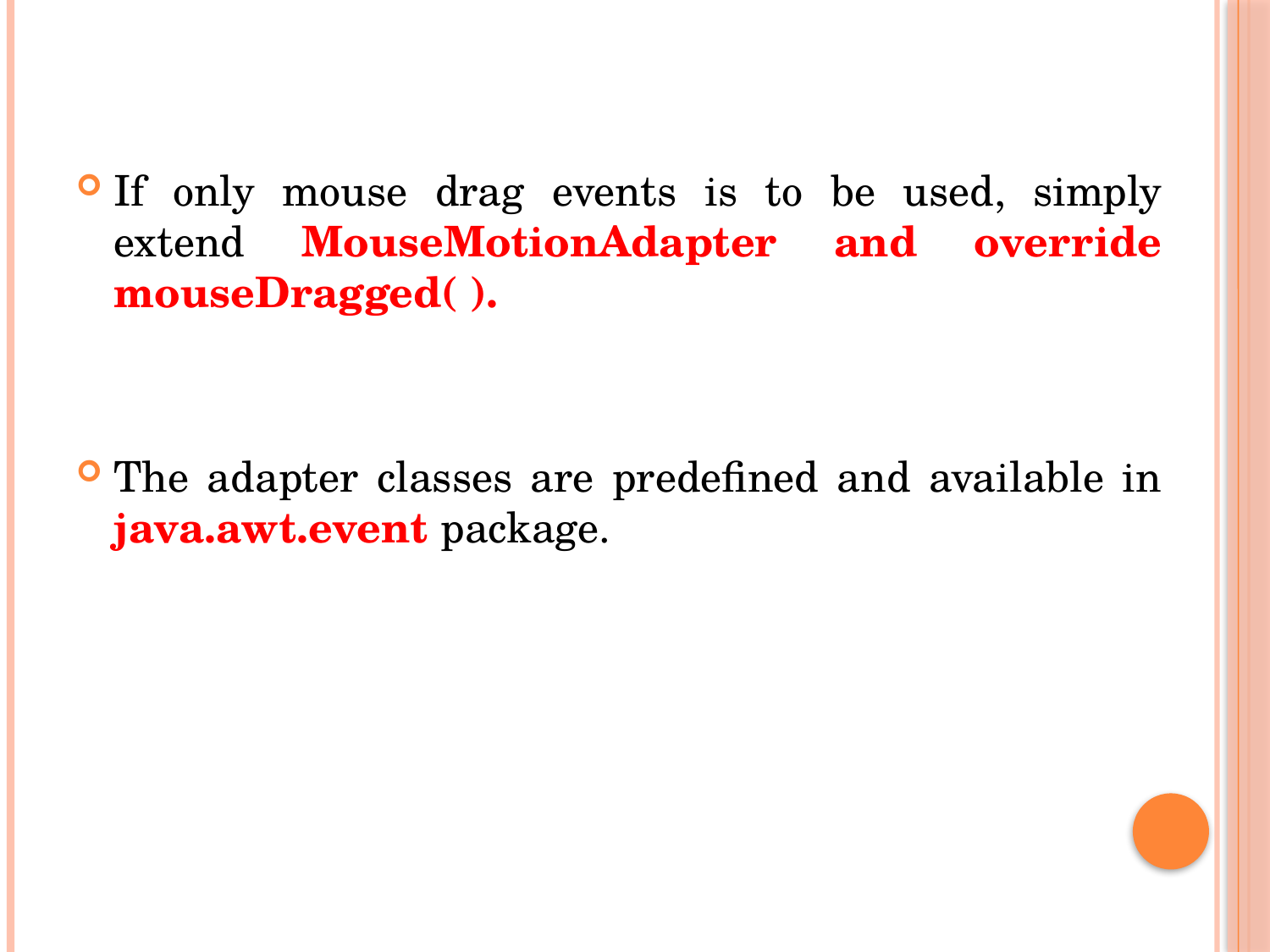

If only mouse drag events is to be used, simply extend MouseMotionAdapter and override mouseDragged( ).

The adapter classes are predefined and available in java.awt.event package.